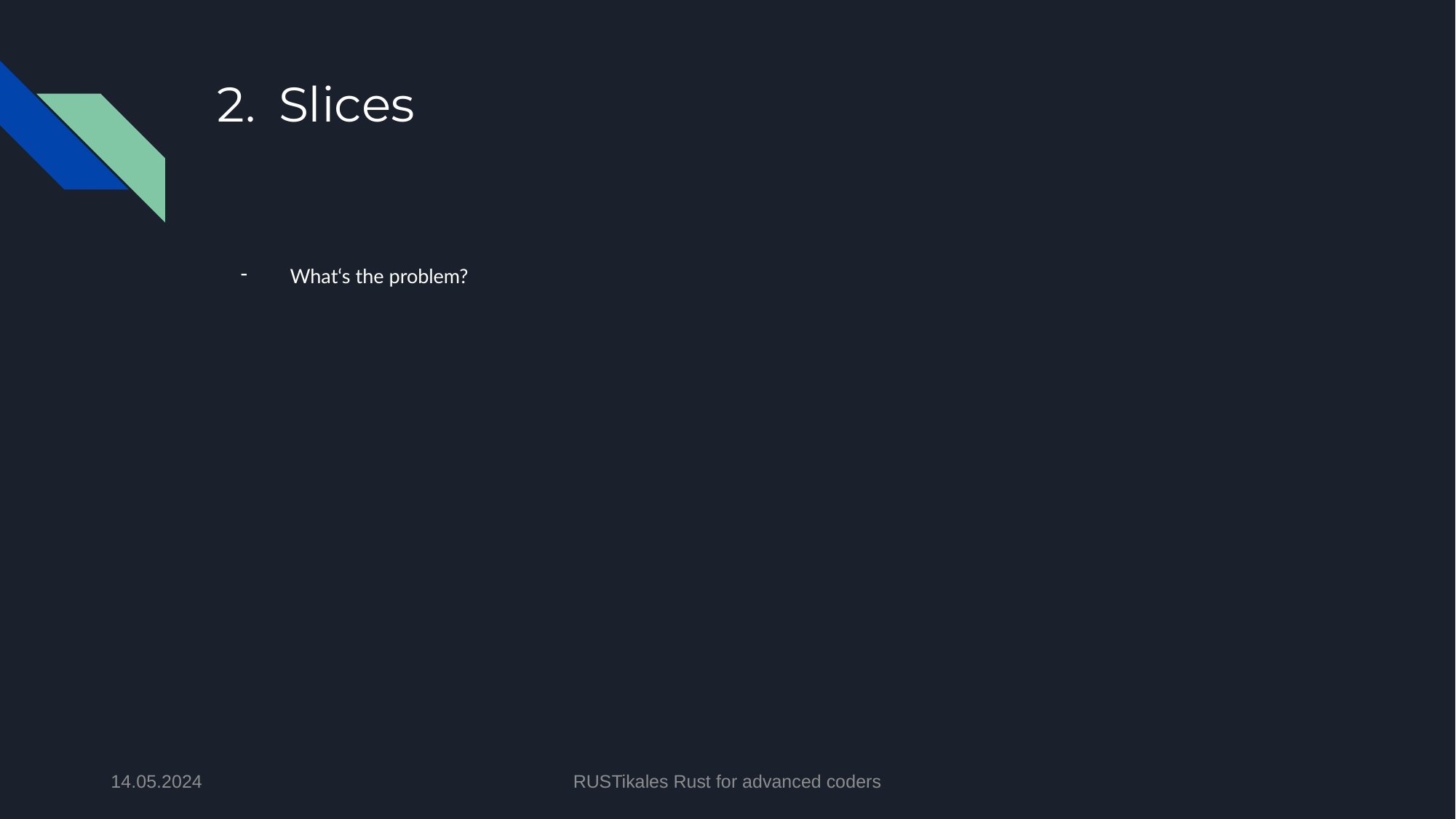

# Slices
What‘s the problem?
14.05.2024
RUSTikales Rust for advanced coders